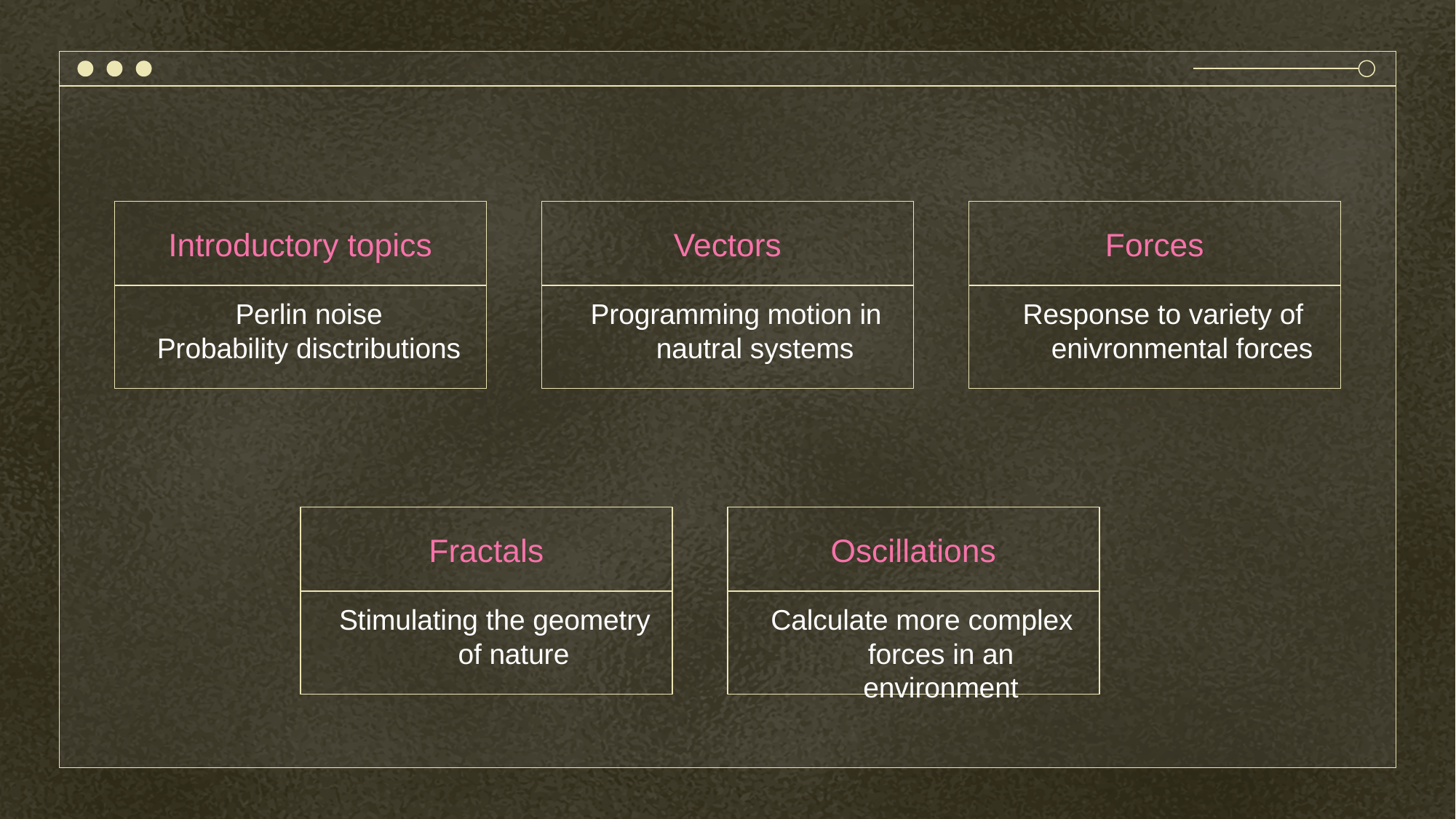

# Introductory topics
Vectors
Forces
Perlin noise
Probability disctributions
Programming motion in nautral systems
Response to variety of enivronmental forces

Fractals
Oscillations
Stimulating the geometry of nature
Calculate more complex forces in an environment